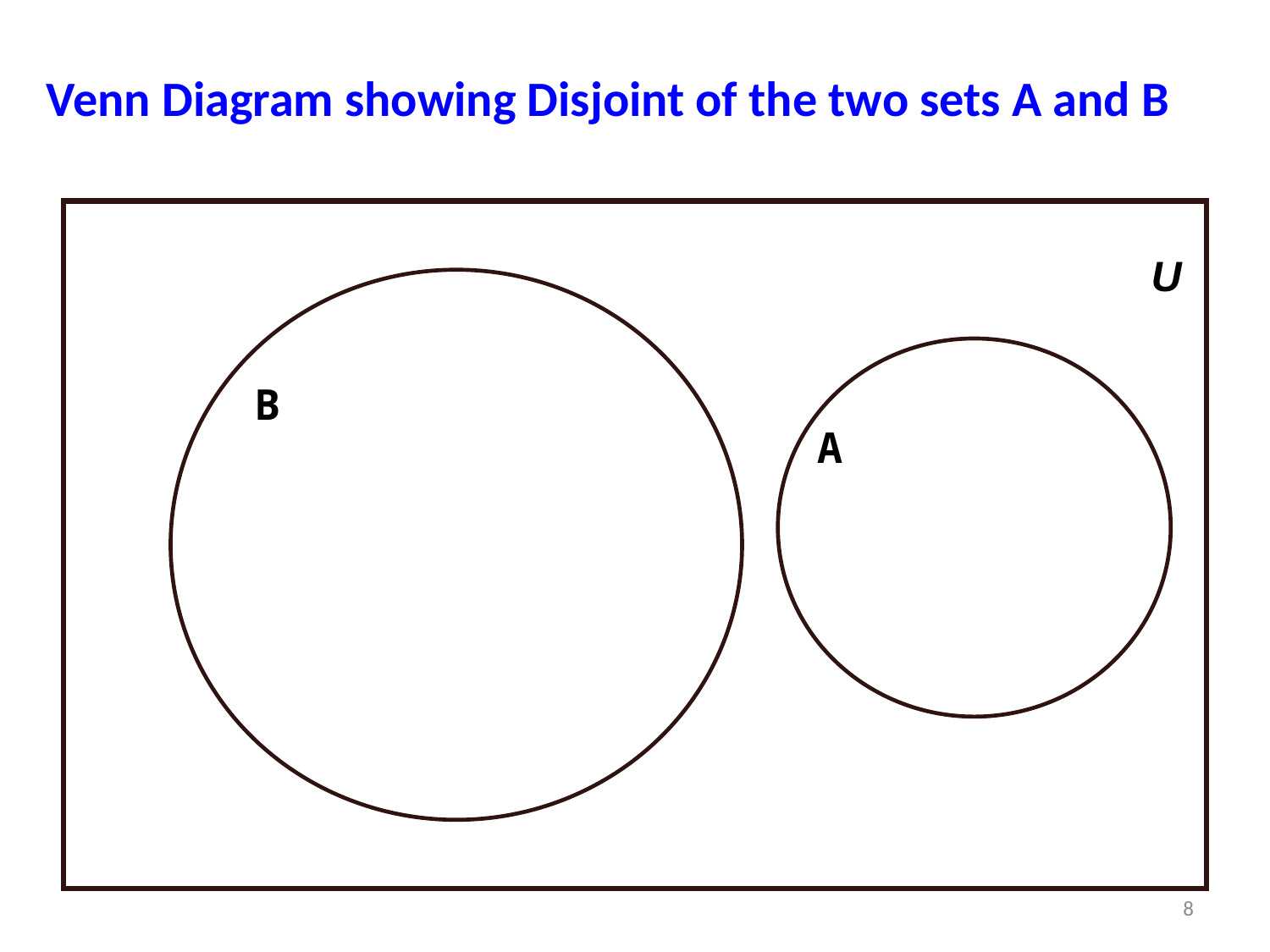

# Venn Diagram showing Disjoint of the two sets A and B

B
A
U
8